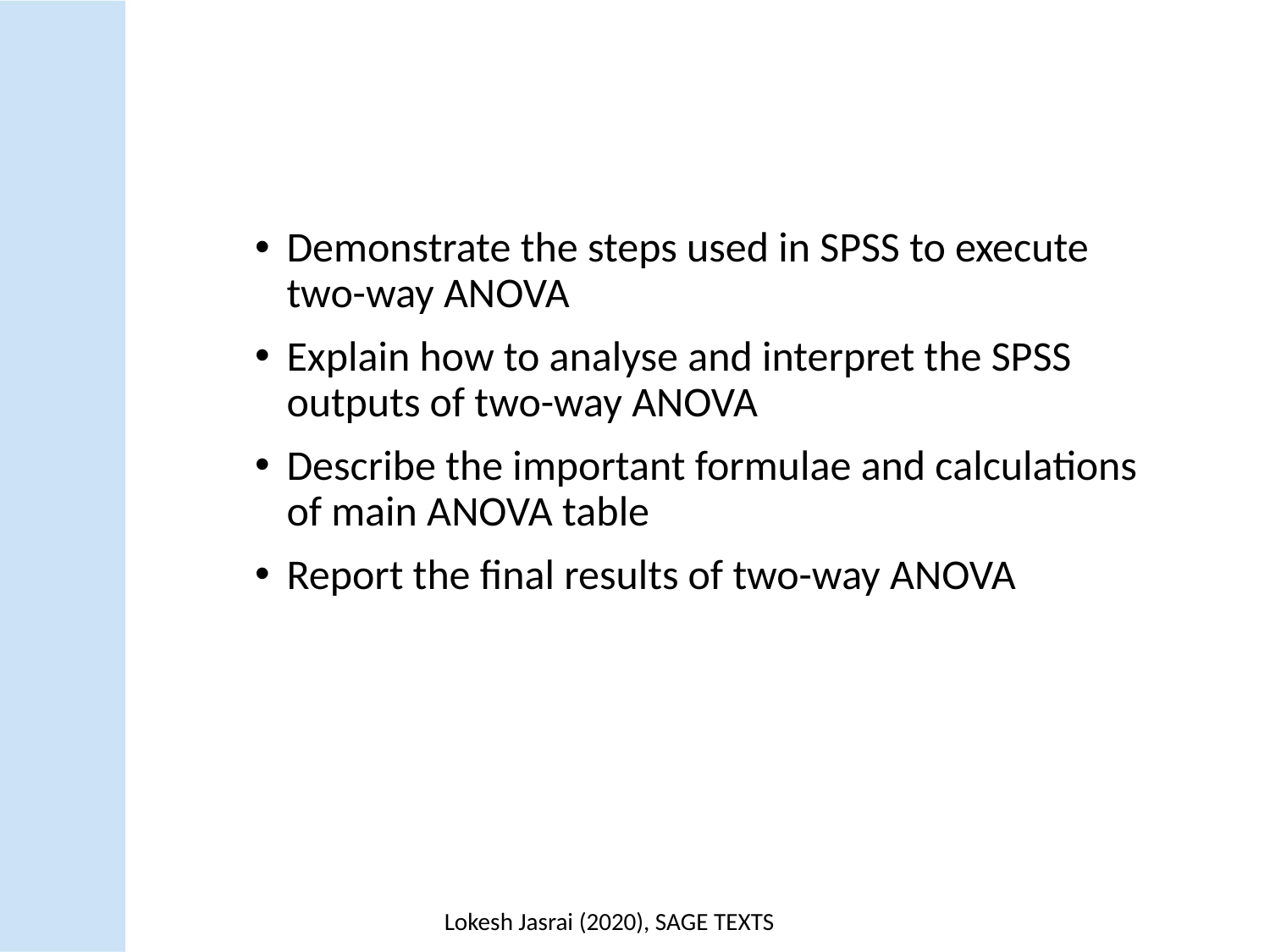

Demonstrate the steps used in SPSS to execute two-way ANOVA
Explain how to analyse and interpret the SPSS outputs of two-way ANOVA
Describe the important formulae and calculations of main ANOVA table
Report the final results of two-way ANOVA

Lokesh Jasrai (2020), SAGE TEXTS